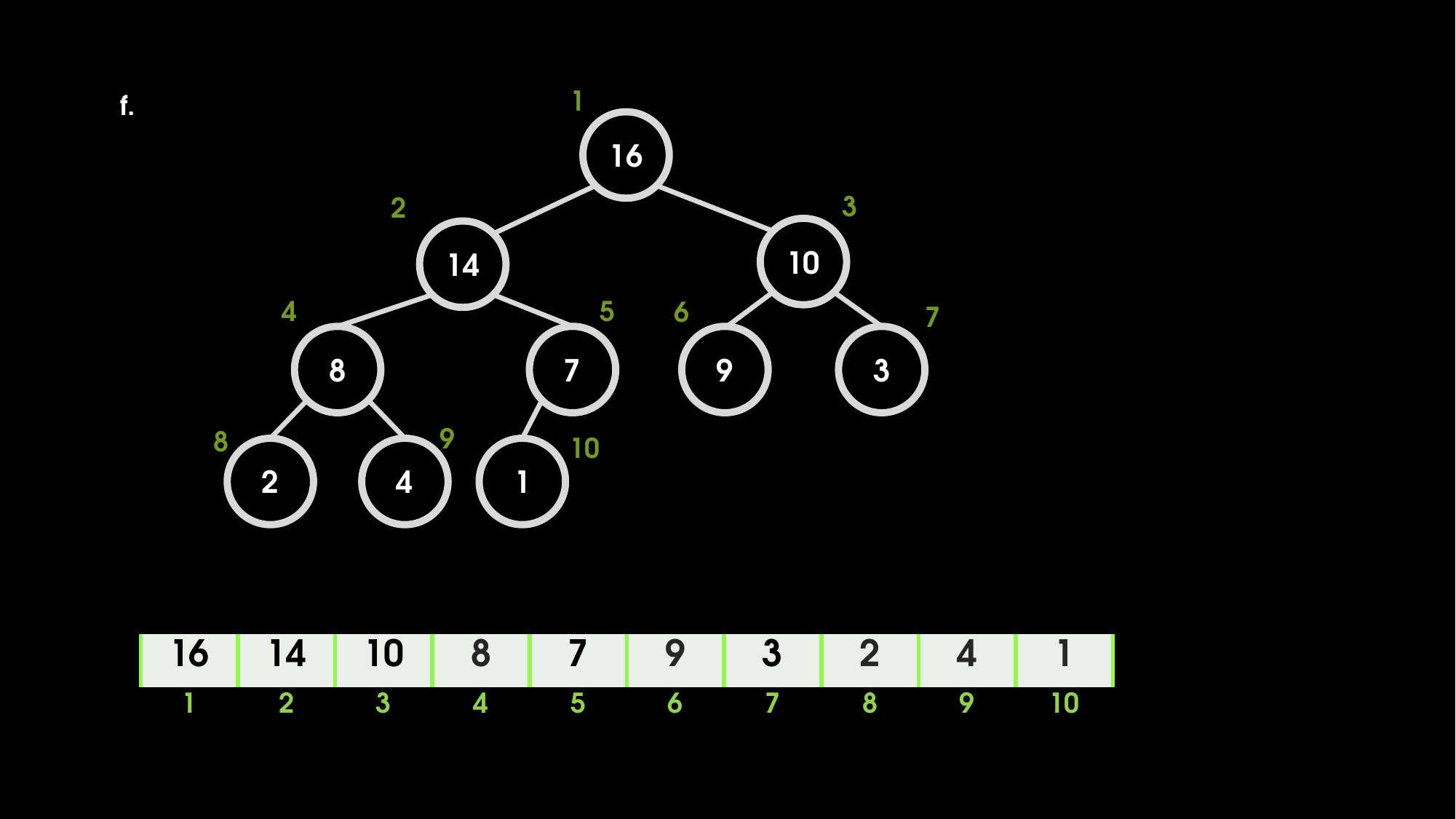

1
16
3
2
10
14
4
5
6
7
8
7
9
3
9
8
10
2
4
1
f.
| 16 | 14 | 10 | 8 | 7 | 9 | 3 | 2 | 4 | 1 |
| --- | --- | --- | --- | --- | --- | --- | --- | --- | --- |
| 1 | 2 | 3 | 4 | 5 | 6 | 7 | 8 | 9 | 10 |